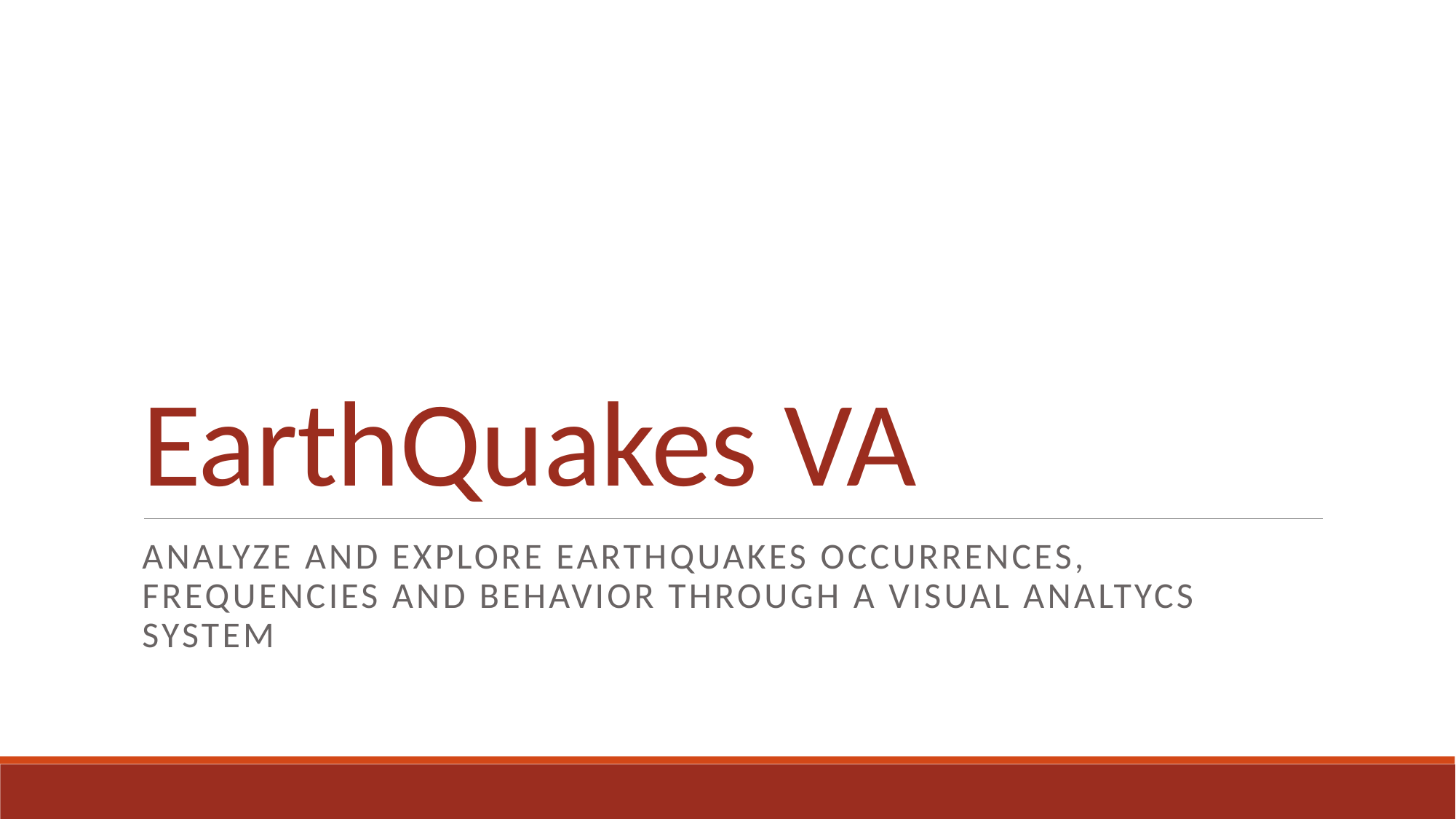

# EarthQuakes VA
ANALYZE AND EXPLORE EARTHQUAKES OCCURRENCES, FREQUENCIES AND BEHAVIOR THROUGH A VISUAL ANALTYCS SYSTEM